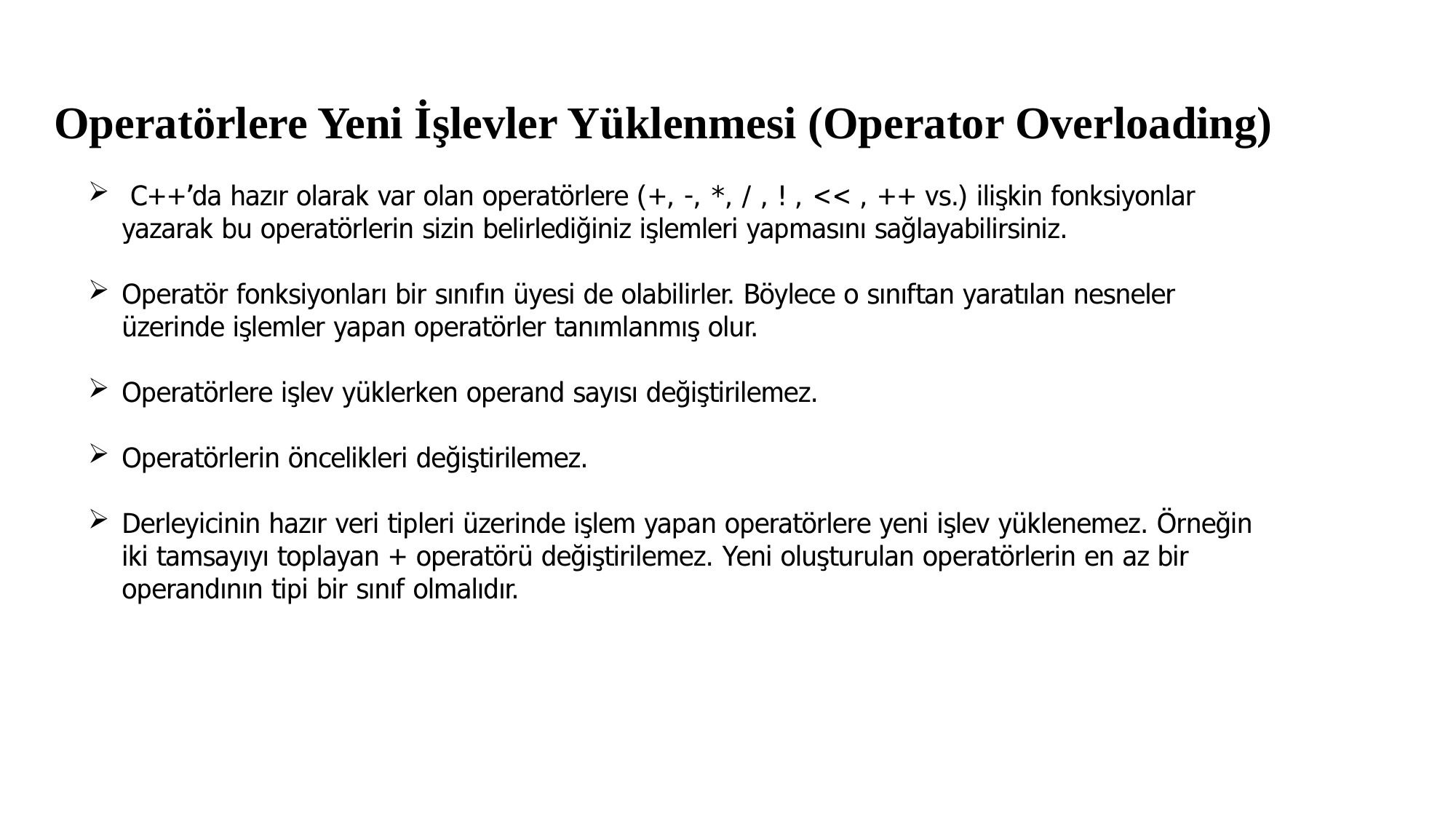

# Operatörlere Yeni İşlevler Yüklenmesi (Operator Overloading)
 C++’da hazır olarak var olan operatörlere (+, -, *, / , ! , << , ++ vs.) ilişkin fonksiyonlar yazarak bu operatörlerin sizin belirlediğiniz işlemleri yapmasını sağlayabilirsiniz.

Operatör fonksiyonları bir sınıfın üyesi de olabilirler. Böylece o sınıftan yaratılan nesneler üzerinde işlemler yapan operatörler tanımlanmış olur.

Operatörlere işlev yüklerken operand sayısı değiştirilemez.

Operatörlerin öncelikleri değiştirilemez.

Derleyicinin hazır veri tipleri üzerinde işlem yapan operatörlere yeni işlev yüklenemez. Örneğin iki tamsayıyı toplayan + operatörü değiştirilemez. Yeni oluşturulan operatörlerin en az bir operandının tipi bir sınıf olmalıdır.